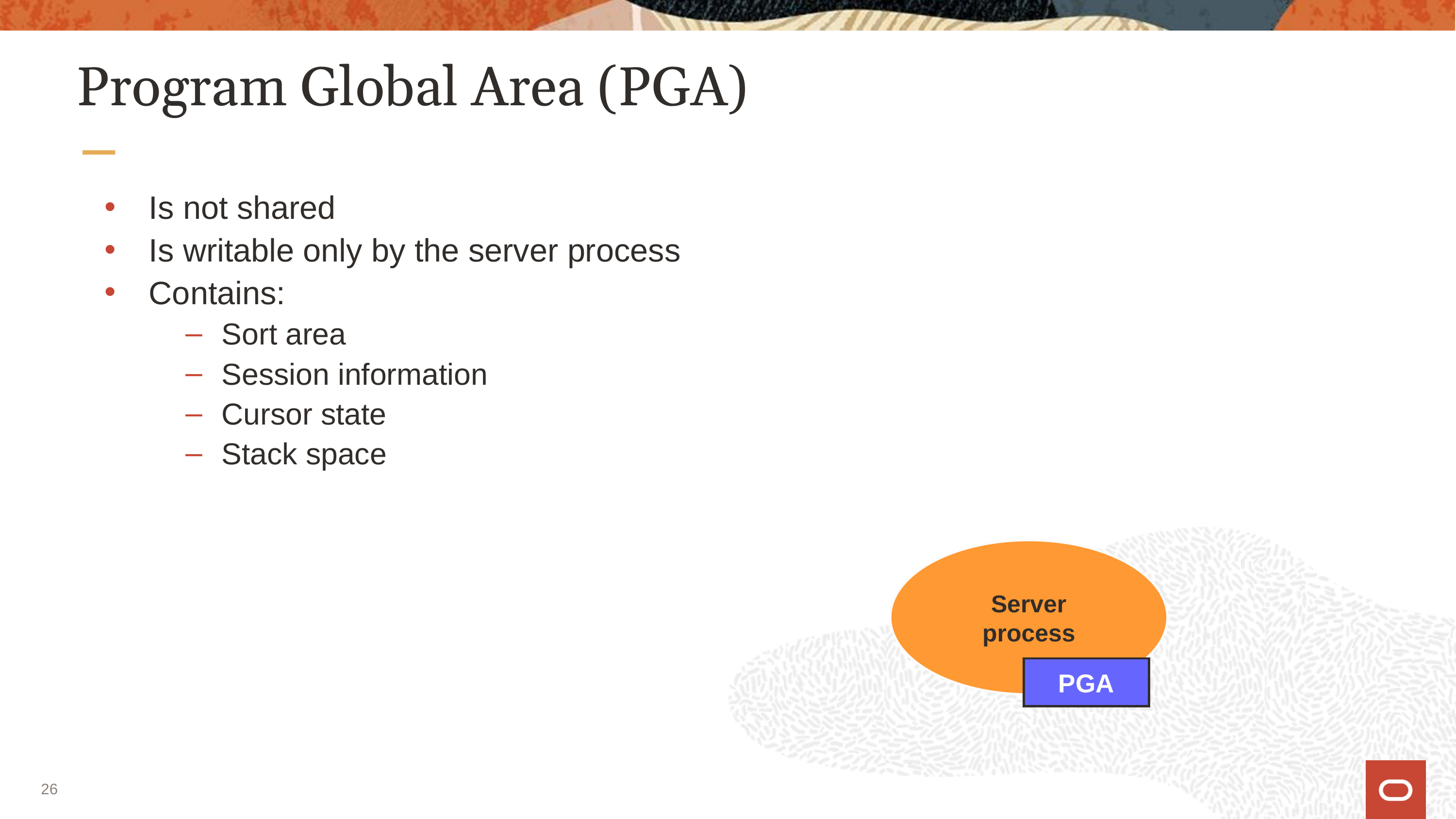

# Program Global Area (PGA)
Is not shared
Is writable only by the server process
Contains:
Sort area
Session information
Cursor state
Stack space
Server
process
PGA